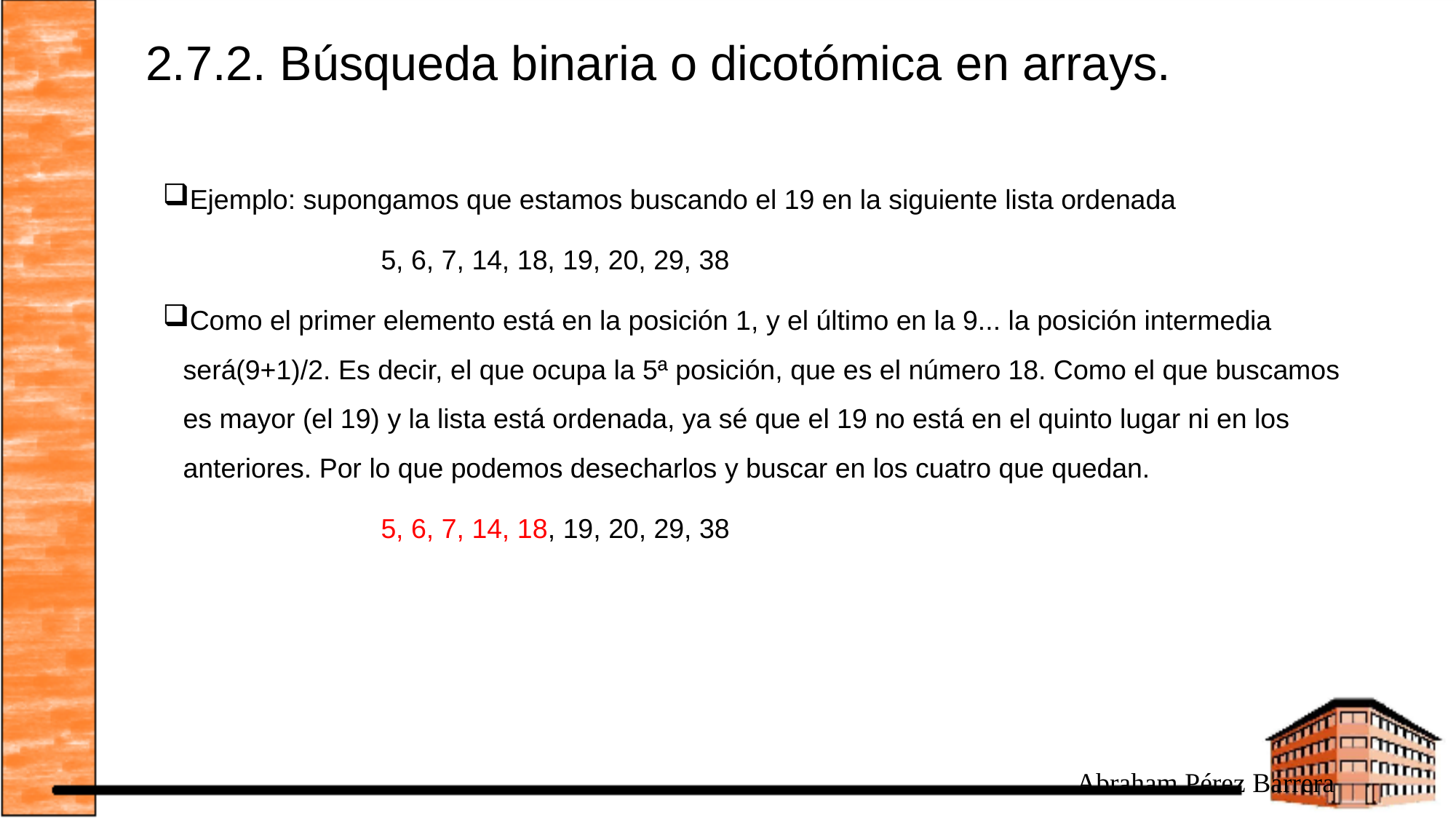

# 2.7.2. Búsqueda binaria o dicotómica en arrays.
Ejemplo: supongamos que estamos buscando el 19 en la siguiente lista ordenada
		5, 6, 7, 14, 18, 19, 20, 29, 38
Como el primer elemento está en la posición 1, y el último en la 9... la posición intermedia será(9+1)/2. Es decir, el que ocupa la 5ª posición, que es el número 18. Como el que buscamos es mayor (el 19) y la lista está ordenada, ya sé que el 19 no está en el quinto lugar ni en los anteriores. Por lo que podemos desecharlos y buscar en los cuatro que quedan.
		5, 6, 7, 14, 18, 19, 20, 29, 38